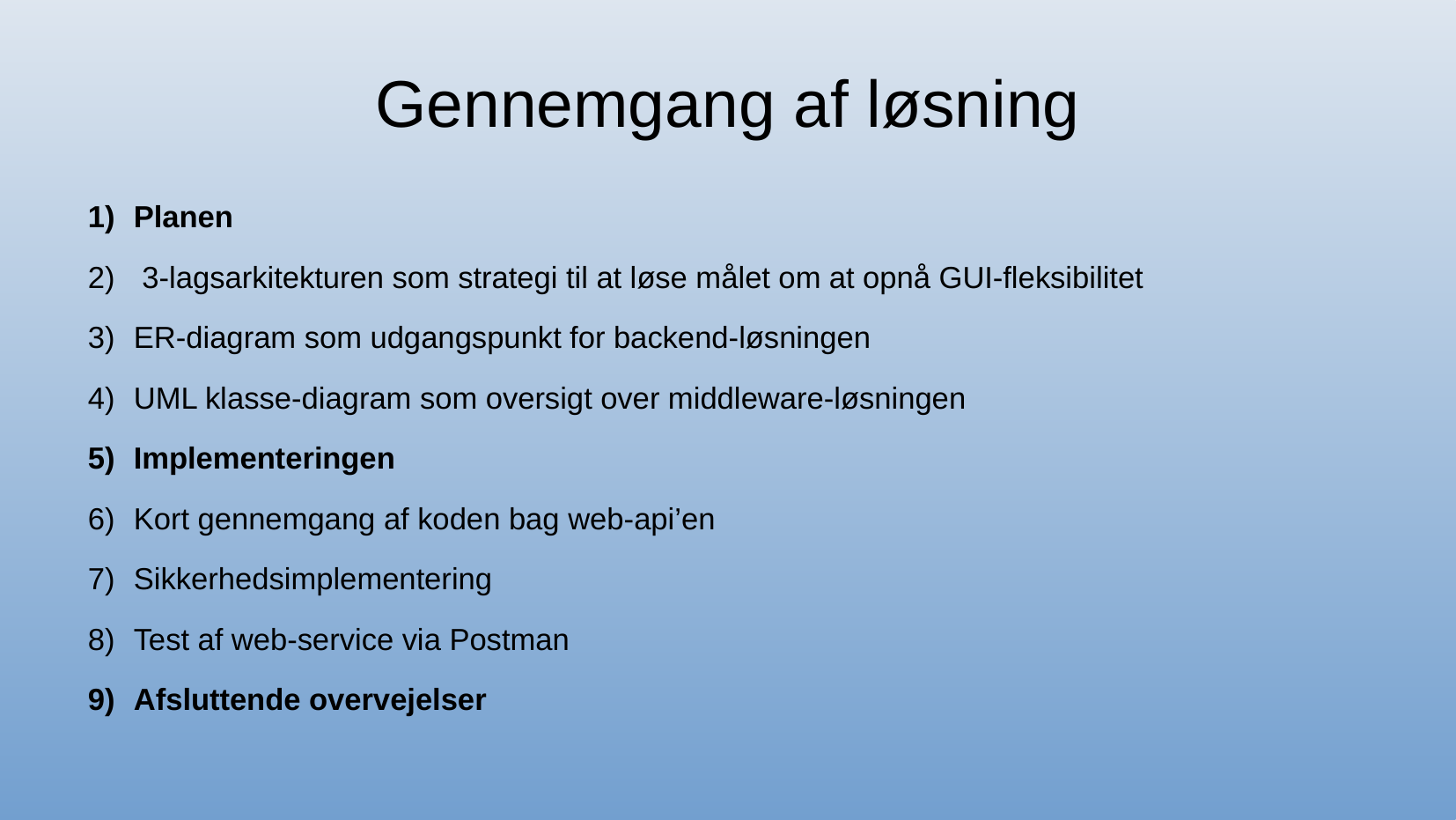

Gennemgang af løsning
Planen
 3-lagsarkitekturen som strategi til at løse målet om at opnå GUI-fleksibilitet
ER-diagram som udgangspunkt for backend-løsningen
UML klasse-diagram som oversigt over middleware-løsningen
Implementeringen
Kort gennemgang af koden bag web-api’en
Sikkerhedsimplementering
Test af web-service via Postman
Afsluttende overvejelser